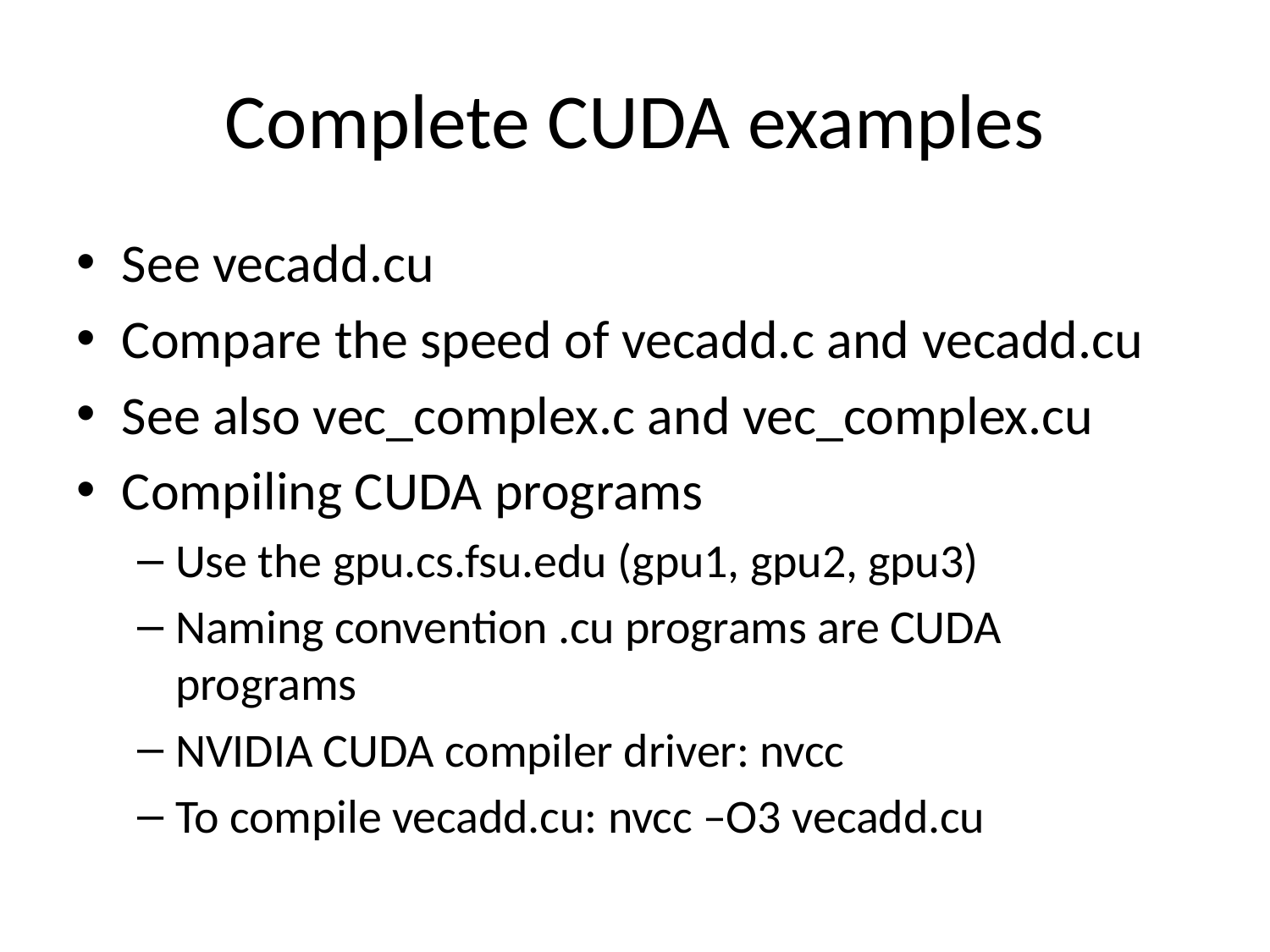

# Complete CUDA examples
See vecadd.cu
Compare the speed of vecadd.c and vecadd.cu
See also vec_complex.c and vec_complex.cu
Compiling CUDA programs
Use the gpu.cs.fsu.edu (gpu1, gpu2, gpu3)
Naming convention .cu programs are CUDA programs
NVIDIA CUDA compiler driver: nvcc
To compile vecadd.cu: nvcc –O3 vecadd.cu